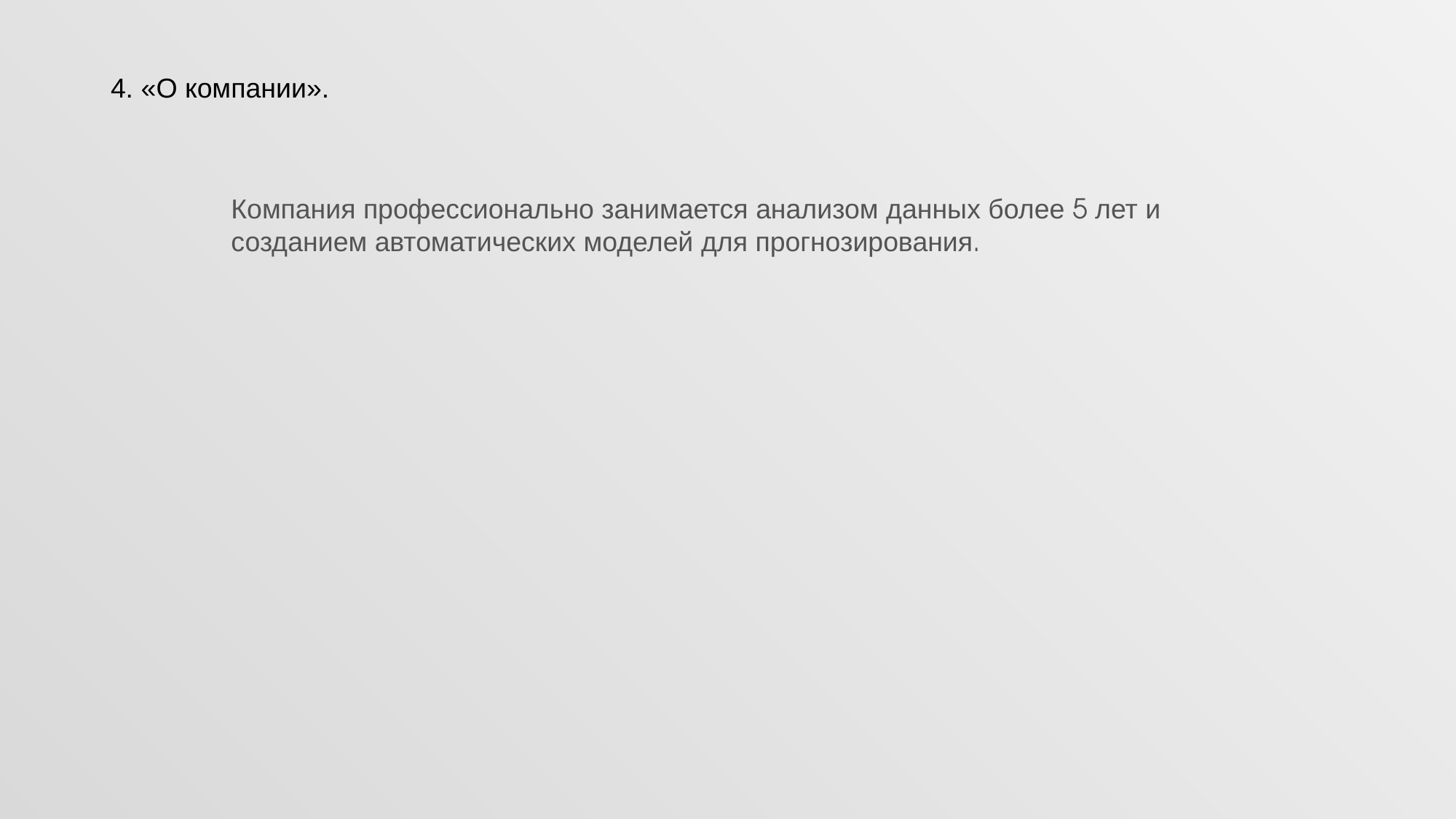

4. «О компании».
Компания профессионально занимается анализом данных более 5 лет и созданием автоматических моделей для прогнозирования.